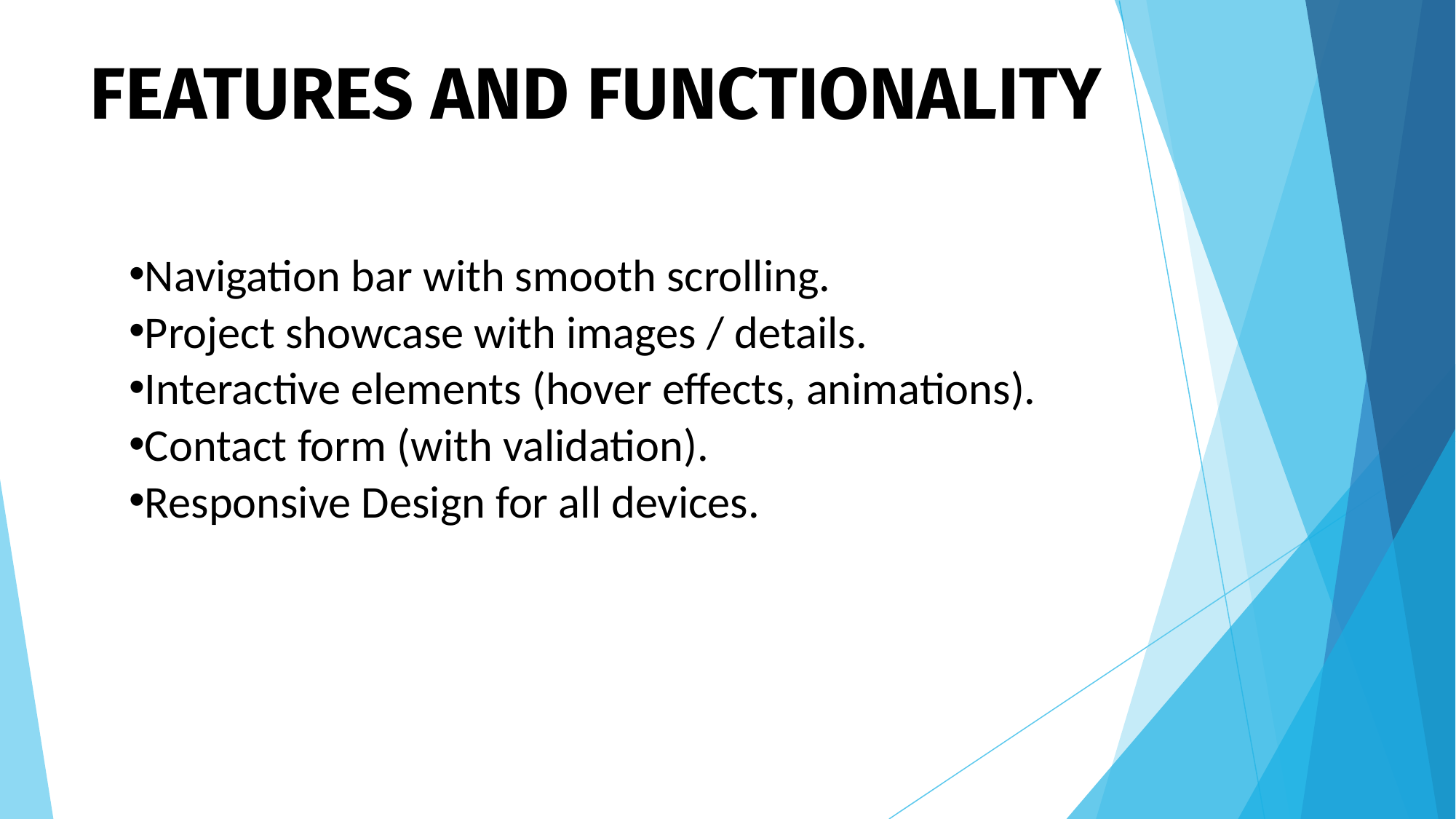

# FEATURES AND FUNCTIONALITY
Navigation bar with smooth scrolling.
Project showcase with images / details.
Interactive elements (hover effects, animations).
Contact form (with validation).
Responsive Design for all devices.